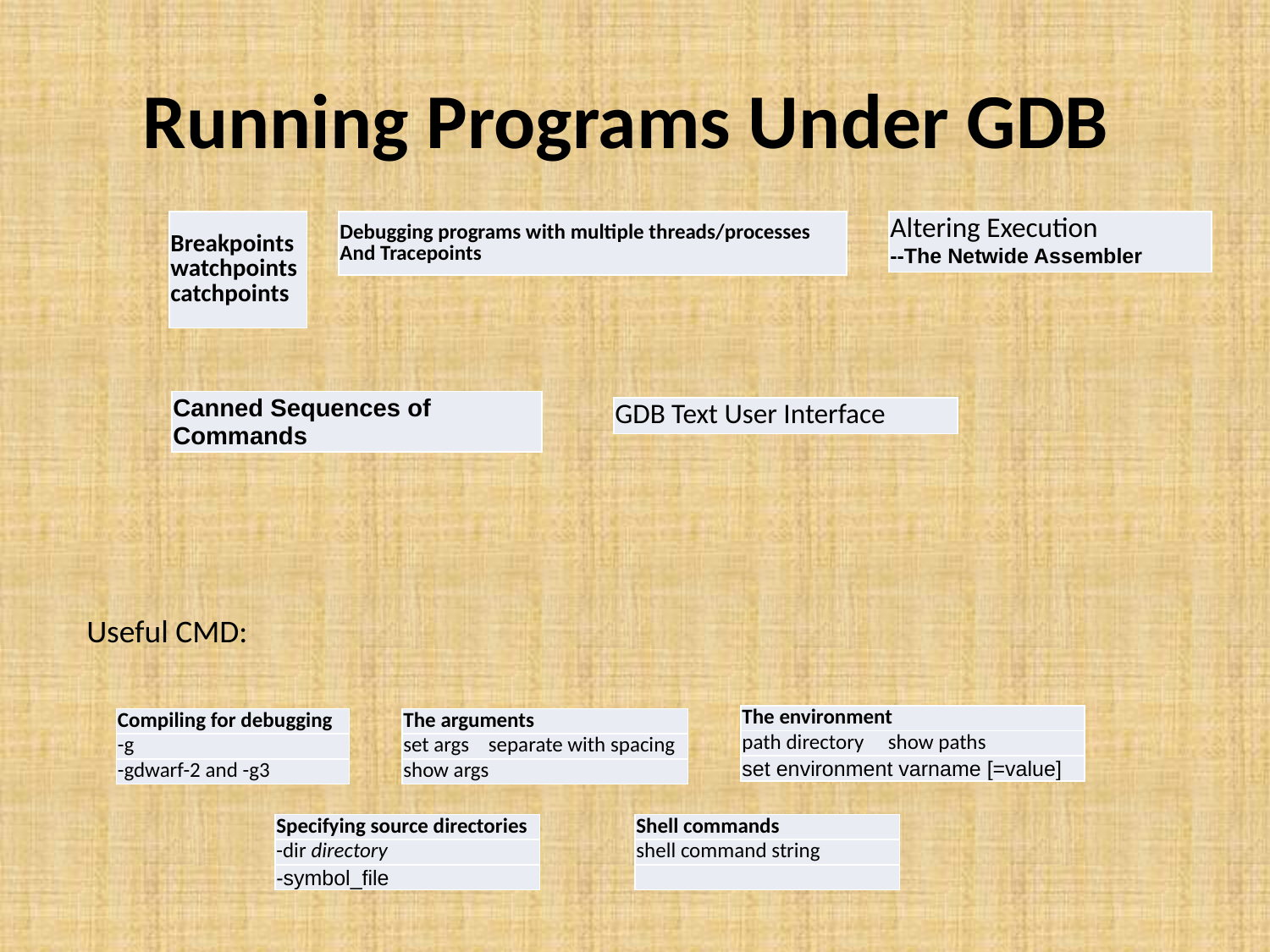

# Running Programs Under GDB
| Breakpoints watchpoints catchpoints |
| --- |
| Debugging programs with multiple threads/processes And Tracepoints |
| --- |
| Altering Execution --The Netwide Assembler |
| --- |
| Canned Sequences of Commands |
| --- |
| GDB Text User Interface |
| --- |
Useful CMD:
| The environment |
| --- |
| path directory show paths |
| set environment varname [=value] |
| Compiling for debugging |
| --- |
| -g |
| -gdwarf-2 and -g3 |
| The arguments |
| --- |
| set args separate with spacing |
| show args |
| Specifying source directories |
| --- |
| -dir directory |
| -symbol\_file |
| Shell commands |
| --- |
| shell command string |
|  |